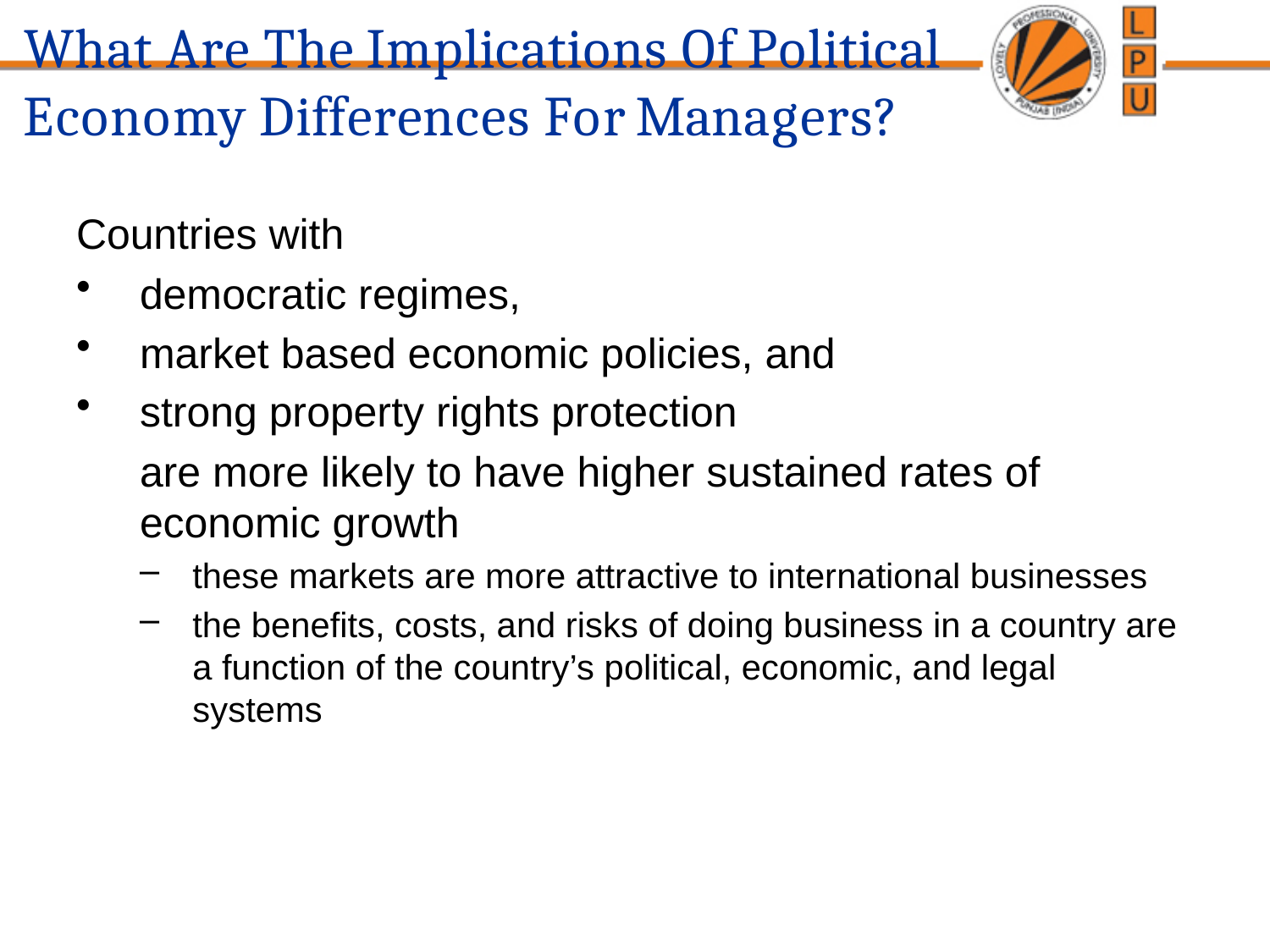

# What Are The Implications Of Political Economy Differences For Managers?
Countries with
democratic regimes,
market based economic policies, and
strong property rights protection
	are more likely to have higher sustained rates of economic growth
these markets are more attractive to international businesses
the benefits, costs, and risks of doing business in a country are a function of the country’s political, economic, and legal systems